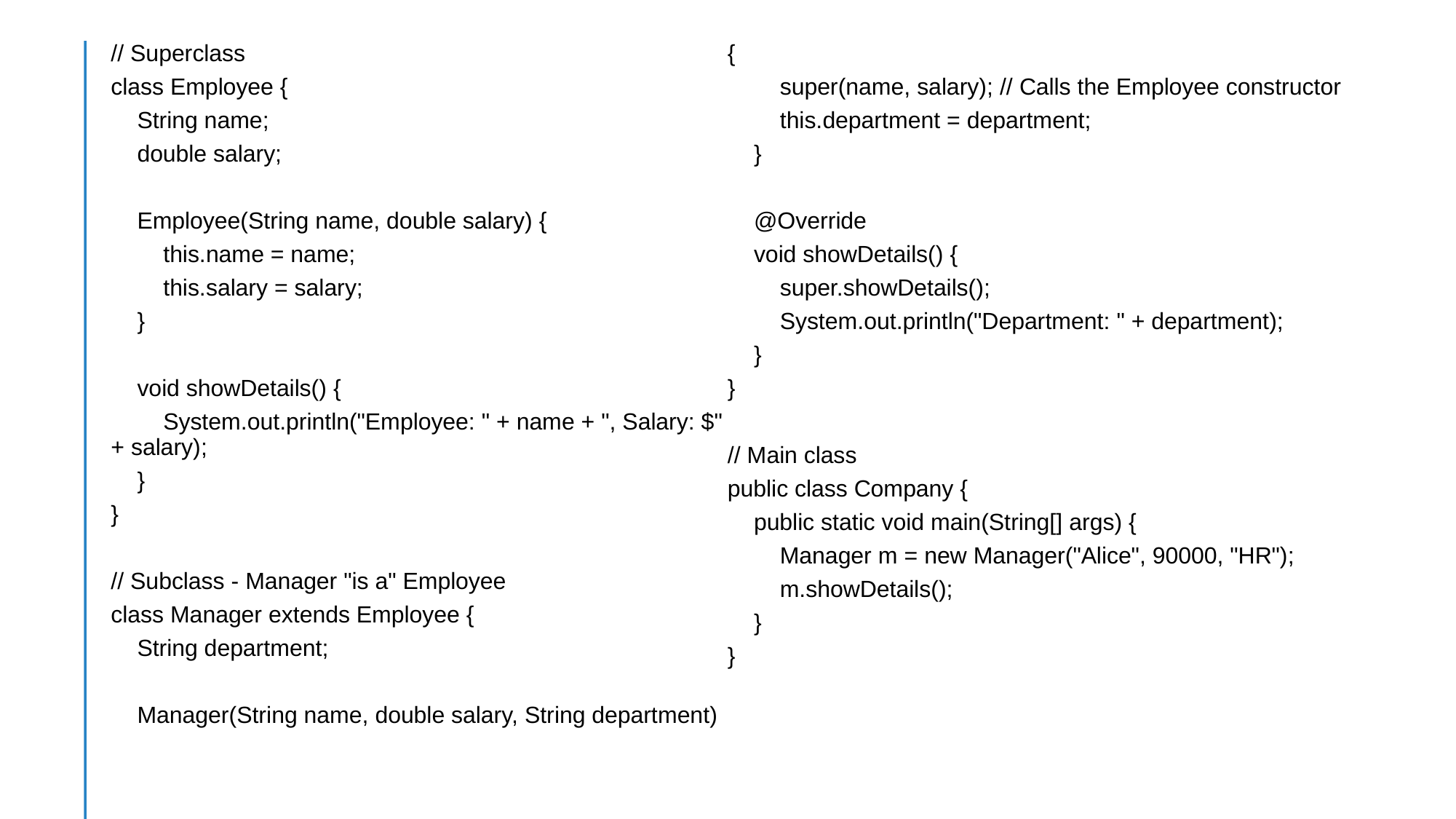

// Superclass
class Employee {
    String name;
    double salary;

    Employee(String name, double salary) {
        this.name = name;
        this.salary = salary;
    }

    void showDetails() {
        System.out.println("Employee: " + name + ", Salary: $" + salary);
    }
}

// Subclass - Manager "is a" Employee
class Manager extends Employee {
    String department;

    Manager(String name, double salary, String department) {
        super(name, salary); // Calls the Employee constructor
        this.department = department;
    }

    @Override
    void showDetails() {
        super.showDetails();
        System.out.println("Department: " + department);
    }
}

// Main class
public class Company {
    public static void main(String[] args) {
        Manager m = new Manager("Alice", 90000, "HR");
        m.showDetails();
    }
}